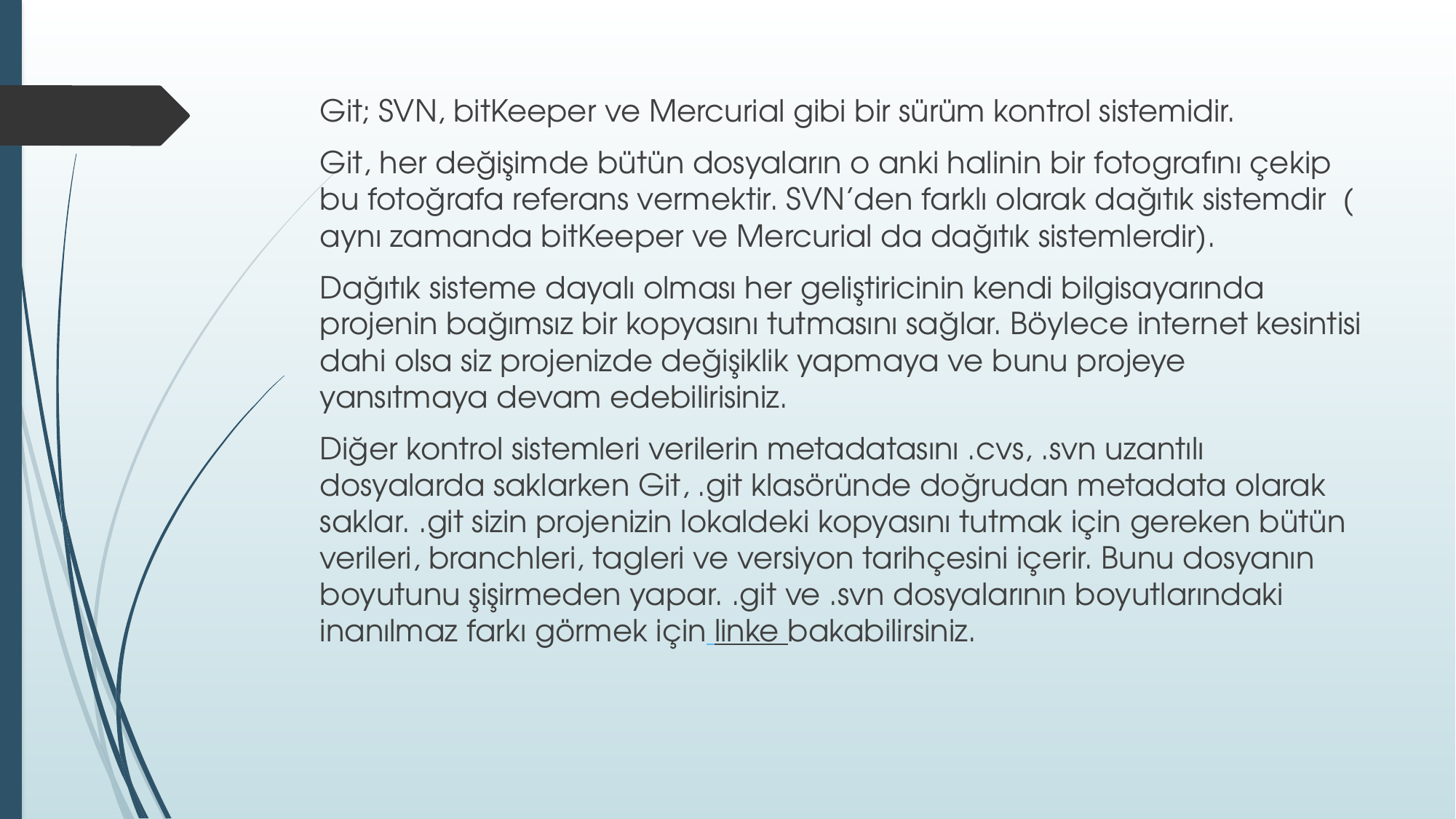

Git; SVN, bitKeeper ve Mercurial gibi bir sürüm kontrol sistemidir.
Git, her değişimde bütün dosyaların o anki halinin bir fotografını çekip bu fotoğrafa referans vermektir. SVN’den farklı olarak dağıtık sistemdir  ( aynı zamanda bitKeeper ve Mercurial da dağıtık sistemlerdir).
Dağıtık sisteme dayalı olması her geliştiricinin kendi bilgisayarında projenin bağımsız bir kopyasını tutmasını sağlar. Böylece internet kesintisi dahi olsa siz projenizde değişiklik yapmaya ve bunu projeye yansıtmaya devam edebilirisiniz.
Diğer kontrol sistemleri verilerin metadatasını .cvs, .svn uzantılı dosyalarda saklarken Git, .git klasöründe doğrudan metadata olarak saklar. .git sizin projenizin lokaldeki kopyasını tutmak için gereken bütün verileri, branchleri, tagleri ve versiyon tarihçesini içerir. Bunu dosyanın boyutunu şişirmeden yapar. .git ve .svn dosyalarının boyutlarındaki inanılmaz farkı görmek için linke bakabilirsiniz.